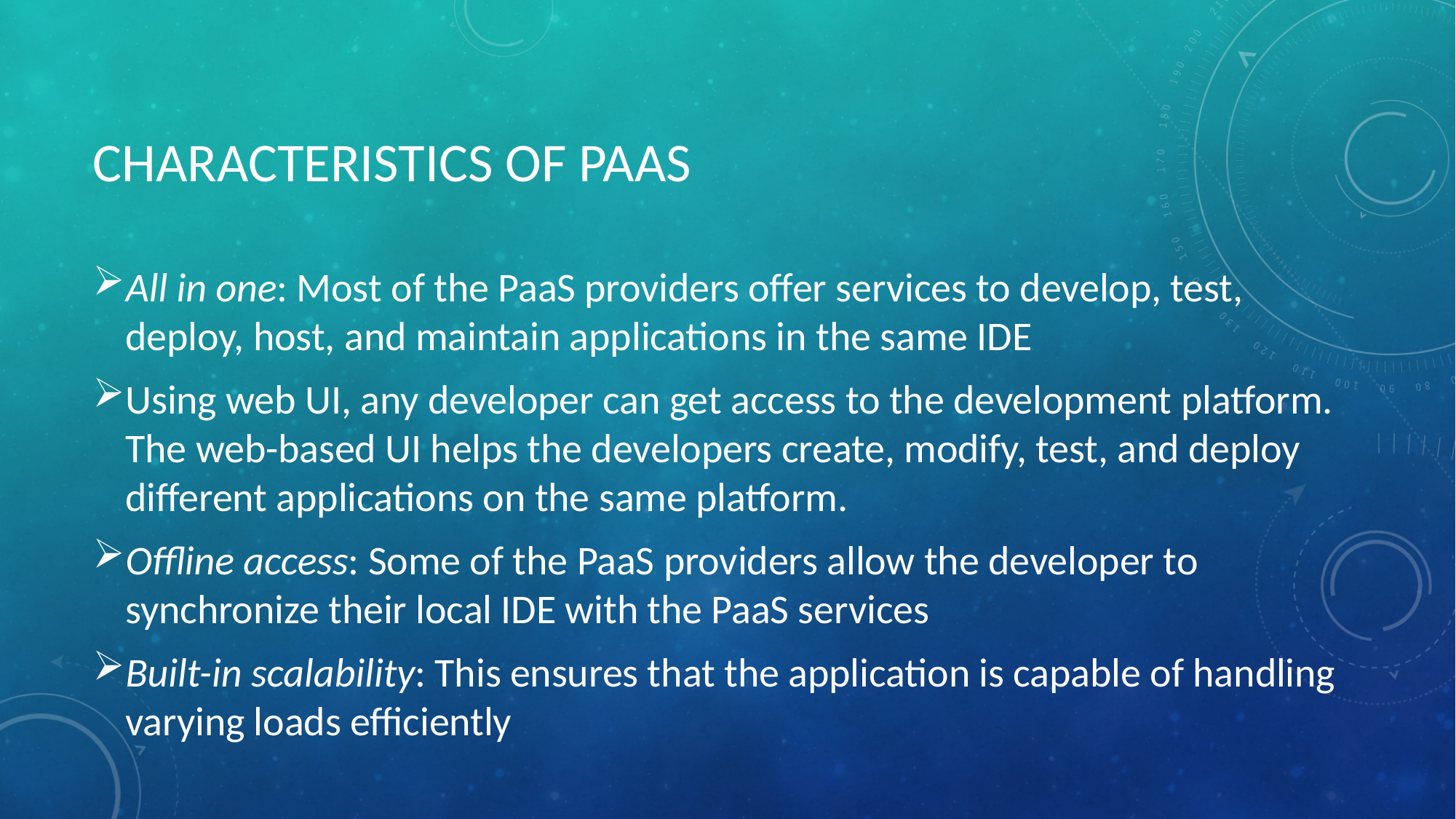

# Characteristics of PaaS
All in one: Most of the PaaS providers offer services to develop, test, deploy, host, and maintain applications in the same IDE
Using web UI, any developer can get access to the development platform. The web-based UI helps the developers create, modify, test, and deploy different applications on the same platform.
Offline access: Some of the PaaS providers allow the developer to synchronize their local IDE with the PaaS services
Built-in scalability: This ensures that the application is capable of handling varying loads efficiently